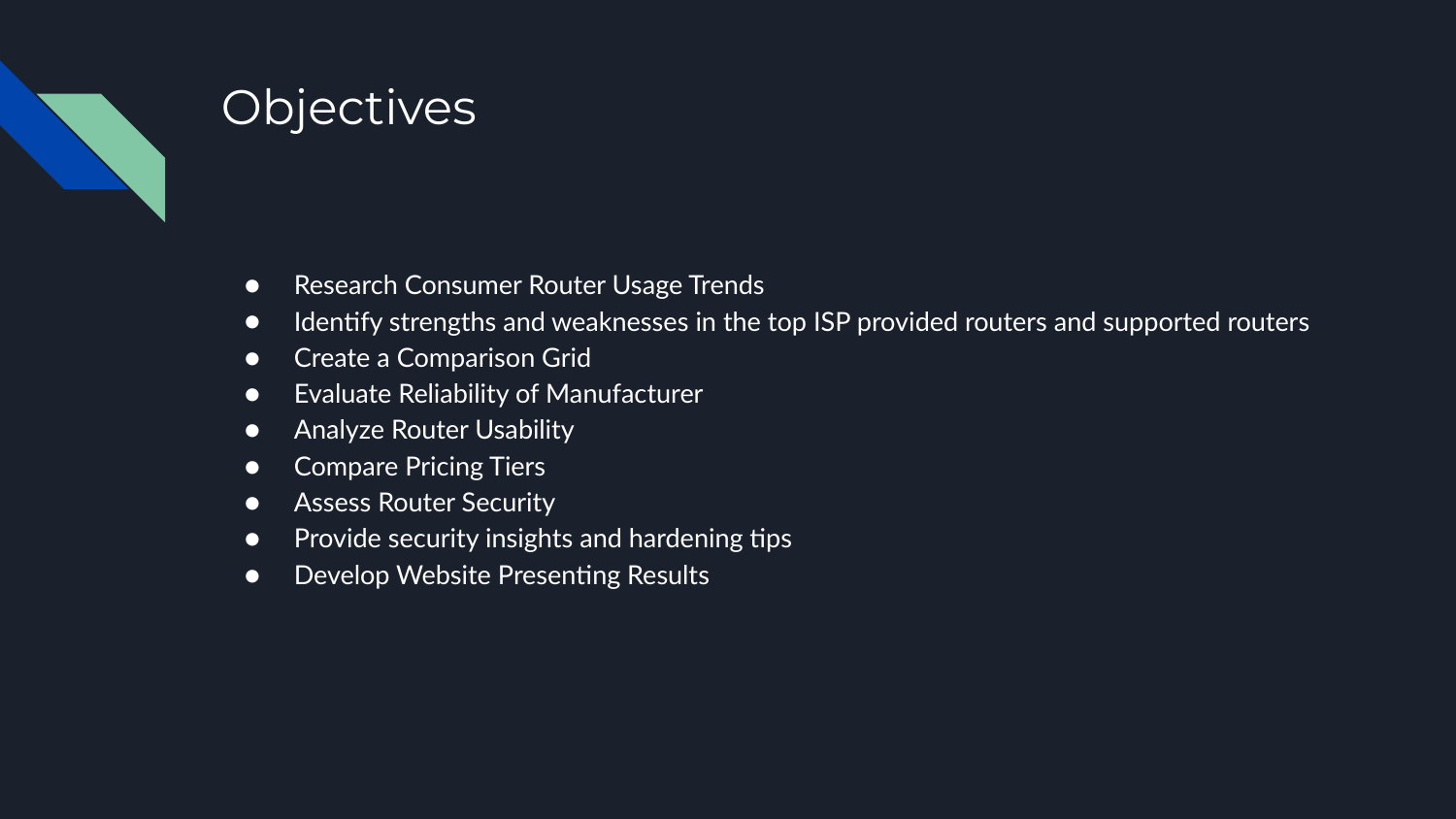

# Objectives
Research Consumer Router Usage Trends
Identify strengths and weaknesses in the top ISP provided routers and supported routers
Create a Comparison Grid
Evaluate Reliability of Manufacturer
Analyze Router Usability
Compare Pricing Tiers
Assess Router Security
Provide security insights and hardening tips
Develop Website Presenting Results